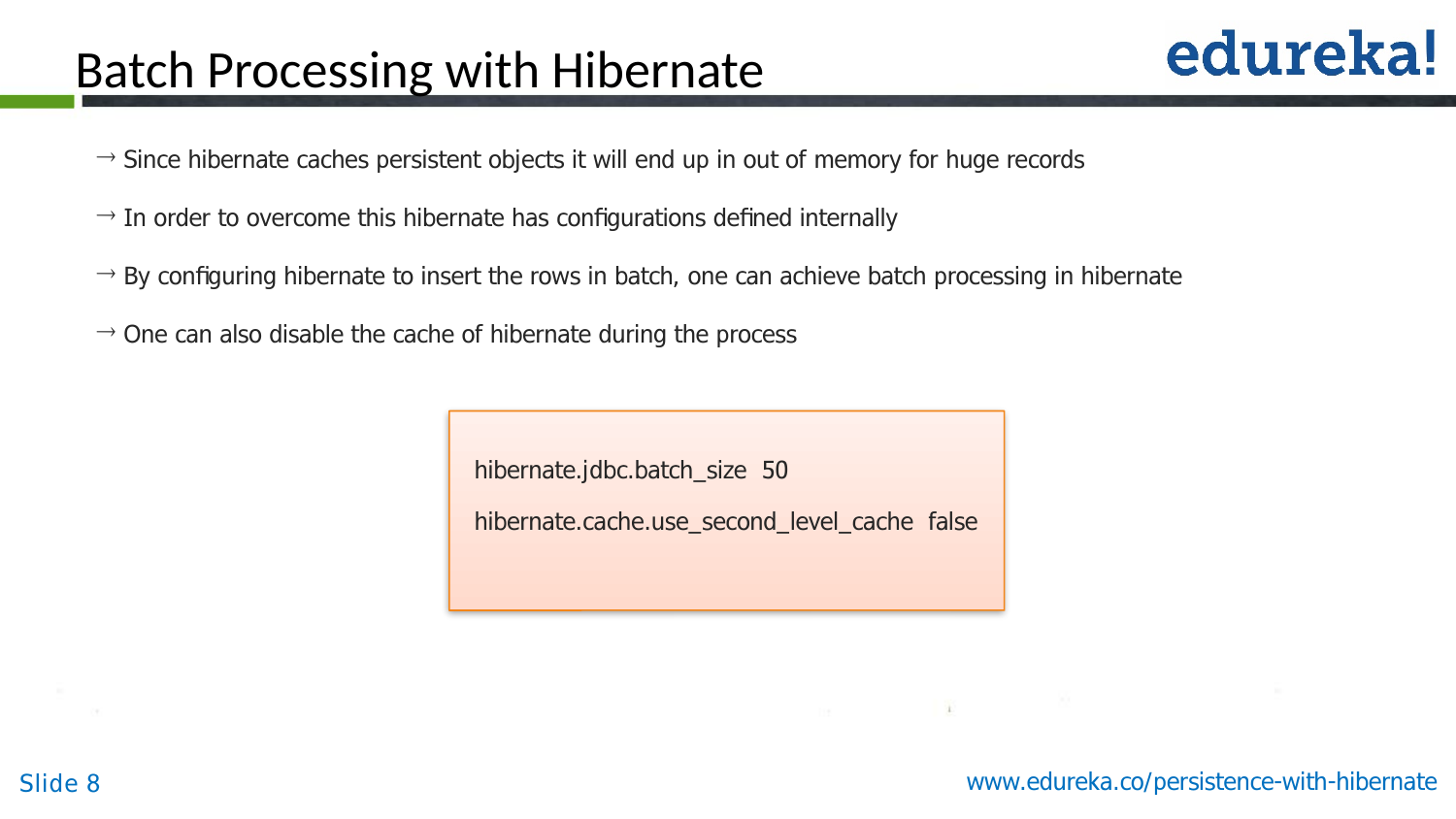

Batch Processing with Hibernate
Since hibernate caches persistent objects it will end up in out of memory for huge records

In order to overcome this hibernate has configurations defined internally

By configuring hibernate to insert the rows in batch, one can achieve batch processing in hibernate

One can also disable the cache of hibernate during the process

hibernate.jdbc.batch_size  50

hibernate.cache.use_second_level_cache  false